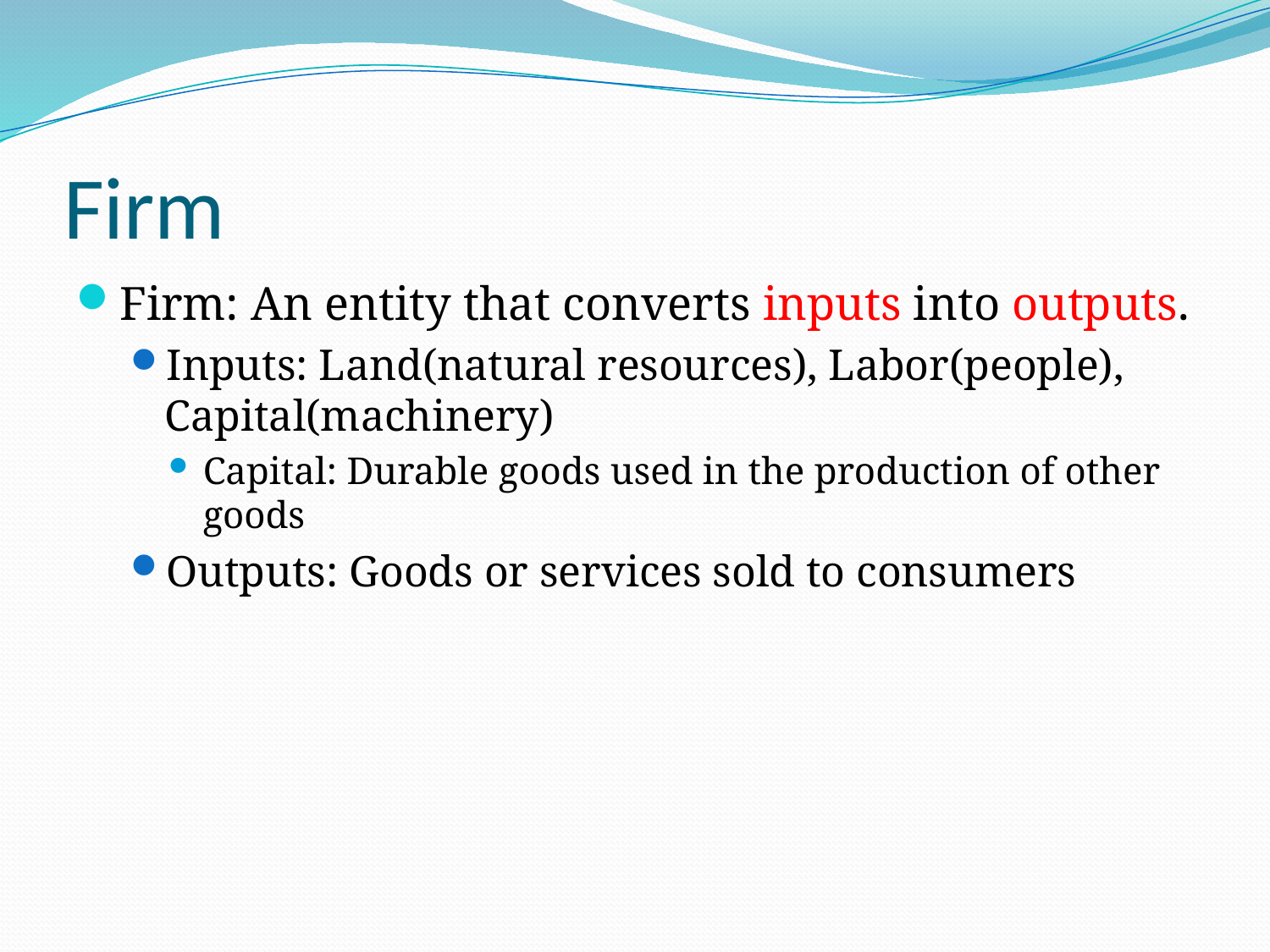

# Firm
Firm: An entity that converts inputs into outputs.
Inputs: Land(natural resources), Labor(people), Capital(machinery)
Capital: Durable goods used in the production of other goods
Outputs: Goods or services sold to consumers